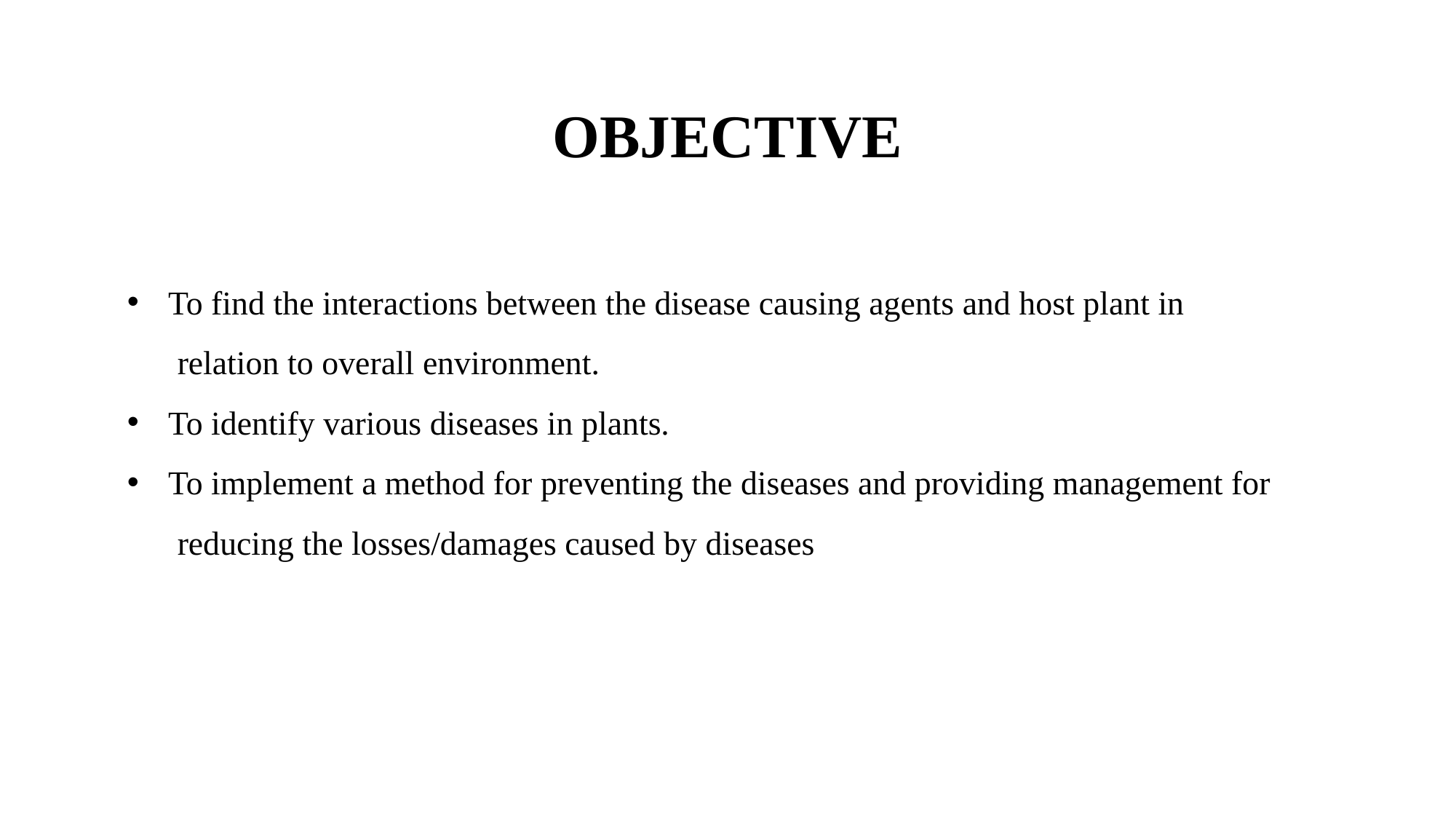

OBJECTIVE
To find the interactions between the disease causing agents and host plant in
      relation to overall environment.
To identify various diseases in plants.
To implement a method for preventing the diseases and providing management for
      reducing the losses/damages caused by diseases